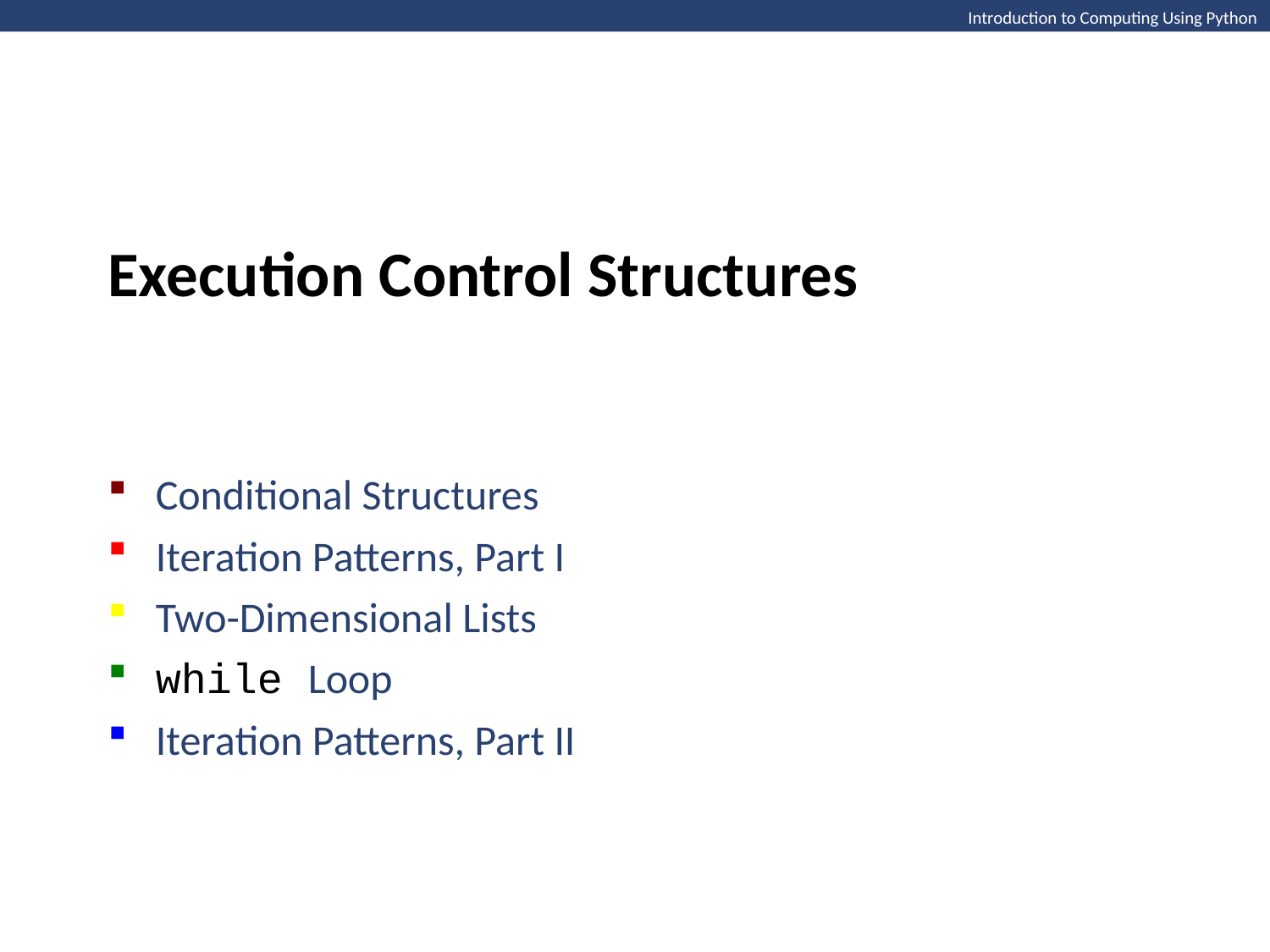

Introduction to Computing Using Python
Execution Control Structures
Conditional Structures
Iteration Patterns, Part I
Two-Dimensional Lists
while Loop
Iteration Patterns, Part II